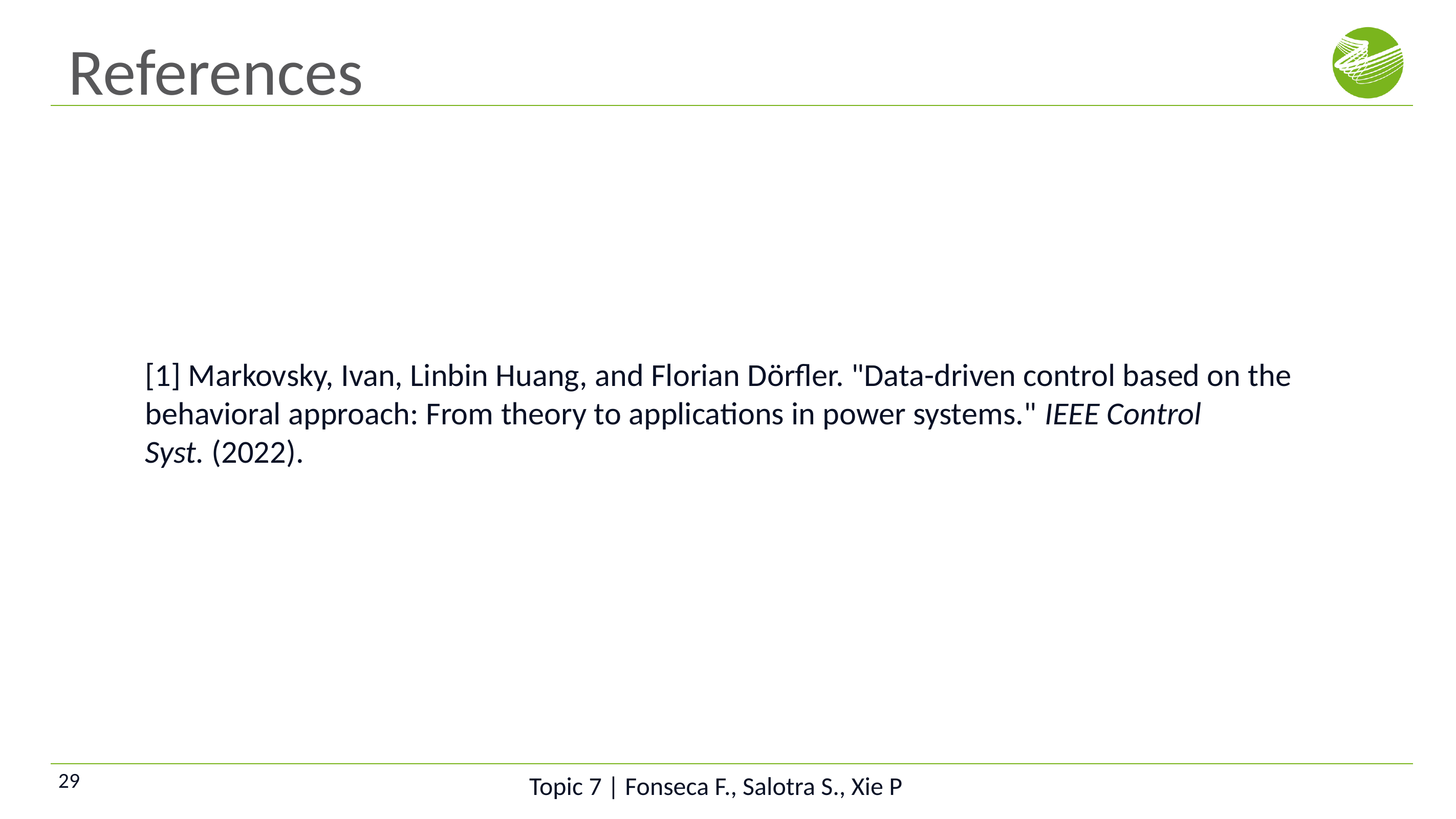

# References

[1] Markovsky, Ivan, Linbin Huang, and Florian Dörfler. "Data-driven control based on the behavioral approach: From theory to applications in power systems." IEEE Control Syst. (2022).

Topic 7 | Fonseca F., Salotra S., Xie P
29